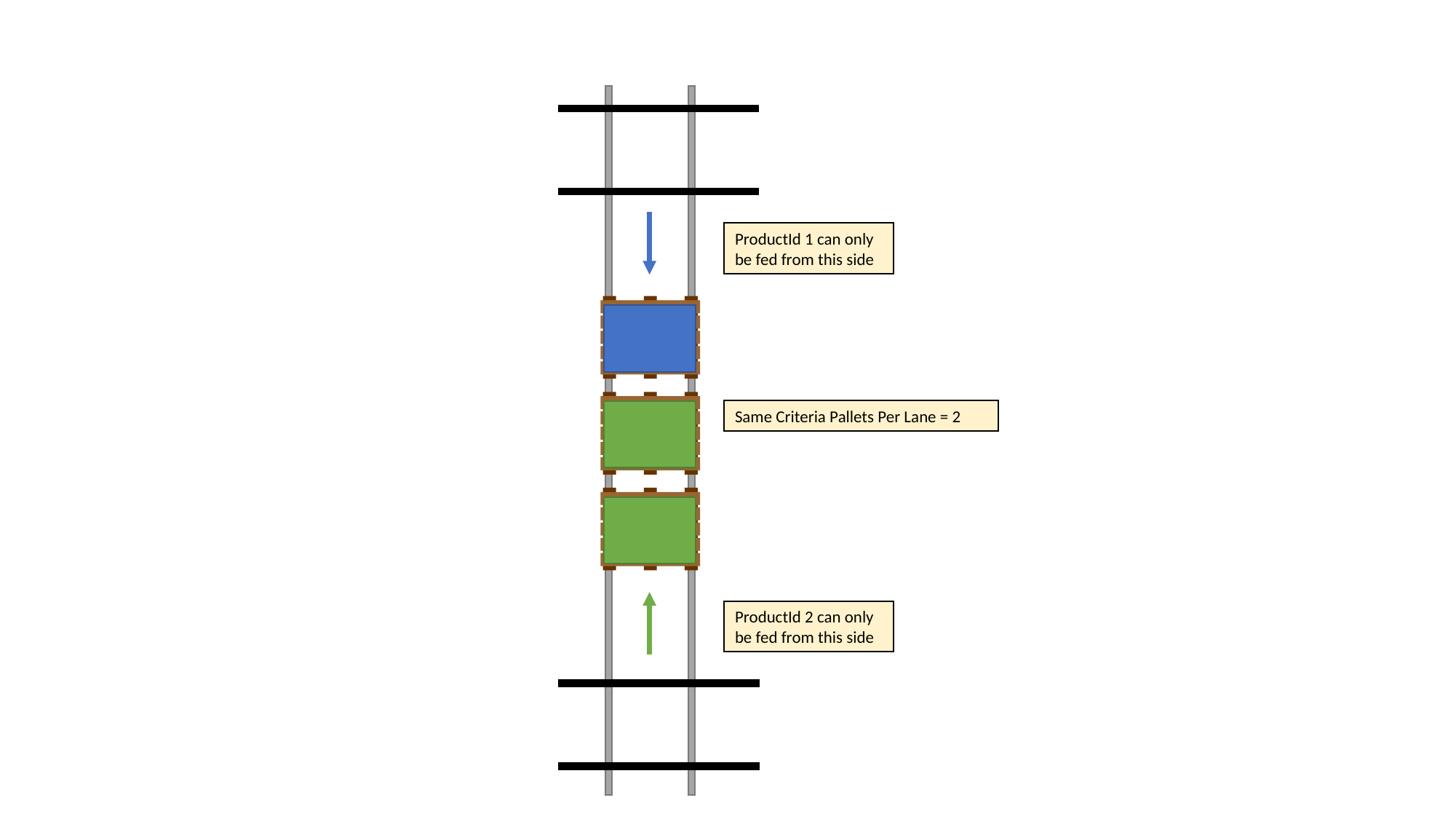

ProductId 1 can only be fed from this side

Same Criteria Pallets Per Lane = 2

ProductId 2 can only be fed from this side